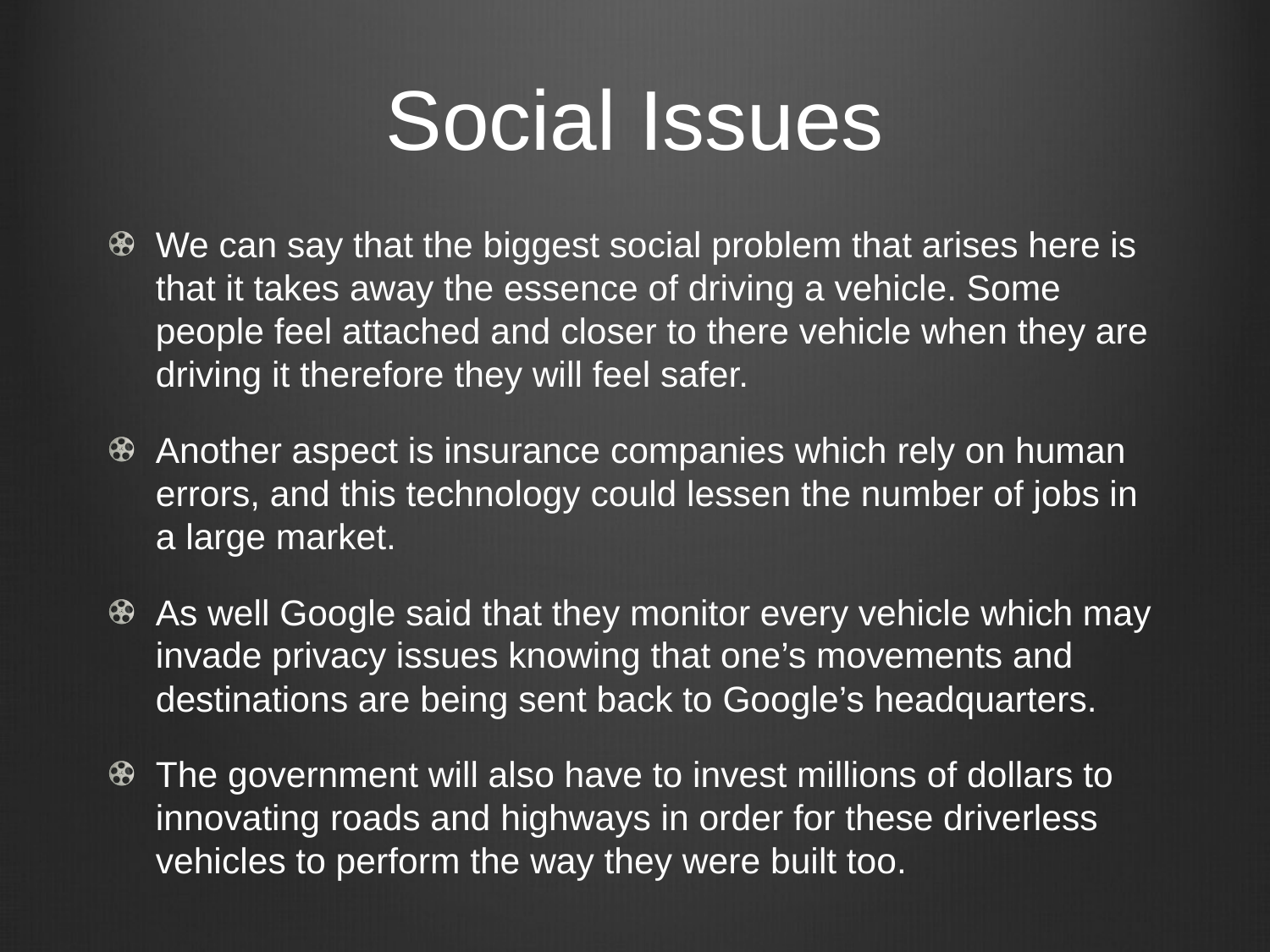

# Social Issues
We can say that the biggest social problem that arises here is that it takes away the essence of driving a vehicle. Some people feel attached and closer to there vehicle when they are driving it therefore they will feel safer.
Another aspect is insurance companies which rely on human errors, and this technology could lessen the number of jobs in a large market.
As well Google said that they monitor every vehicle which may invade privacy issues knowing that one’s movements and destinations are being sent back to Google’s headquarters.
The government will also have to invest millions of dollars to innovating roads and highways in order for these driverless vehicles to perform the way they were built too.